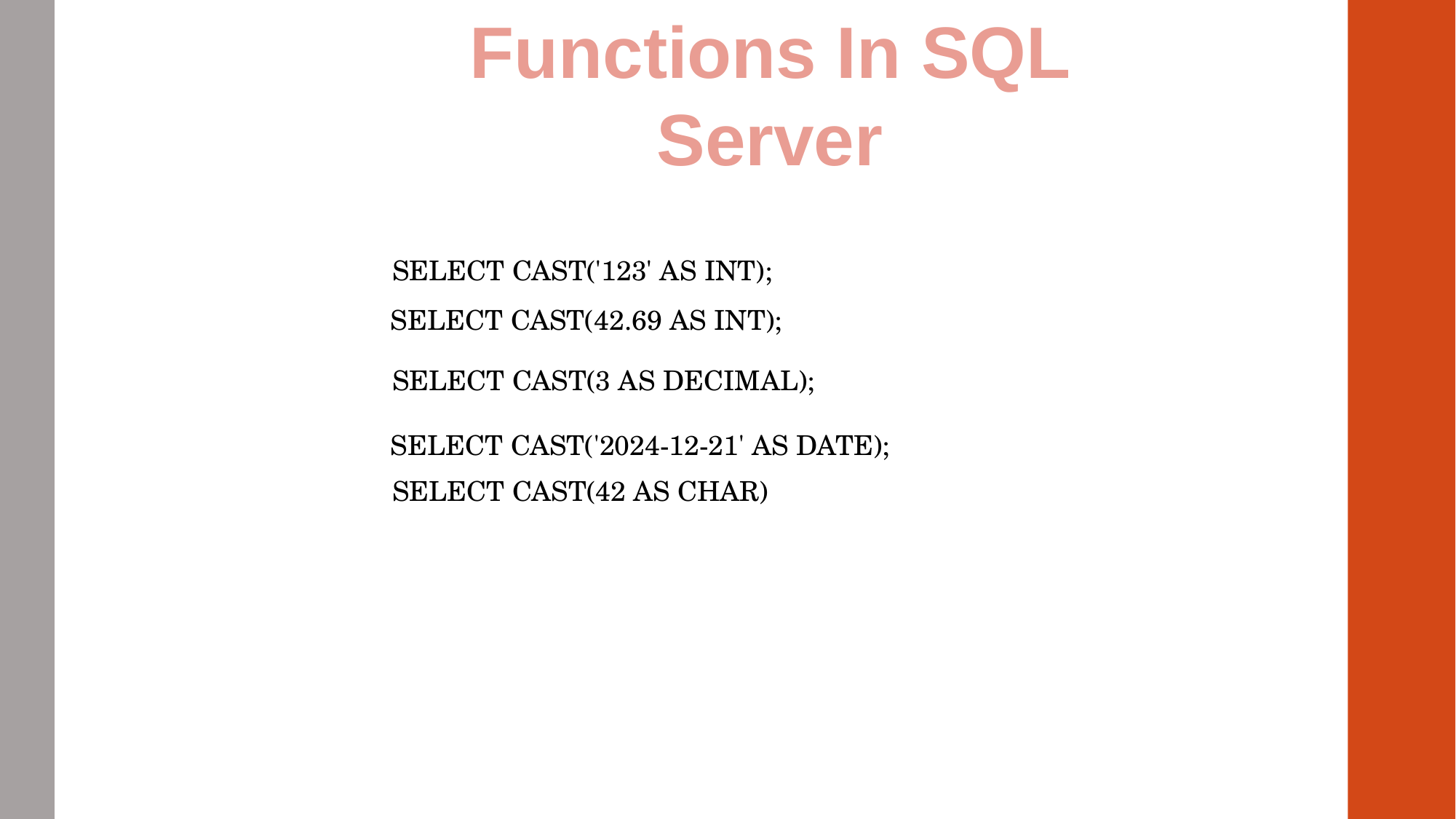

Functions In SQL Server
SELECT CAST('123' AS INT);
SELECT CAST(42.69 AS INT);
SELECT CAST(3 AS DECIMAL);

SELECT CAST('2024-12-21' AS DATE);
SELECT CAST(42 AS CHAR)